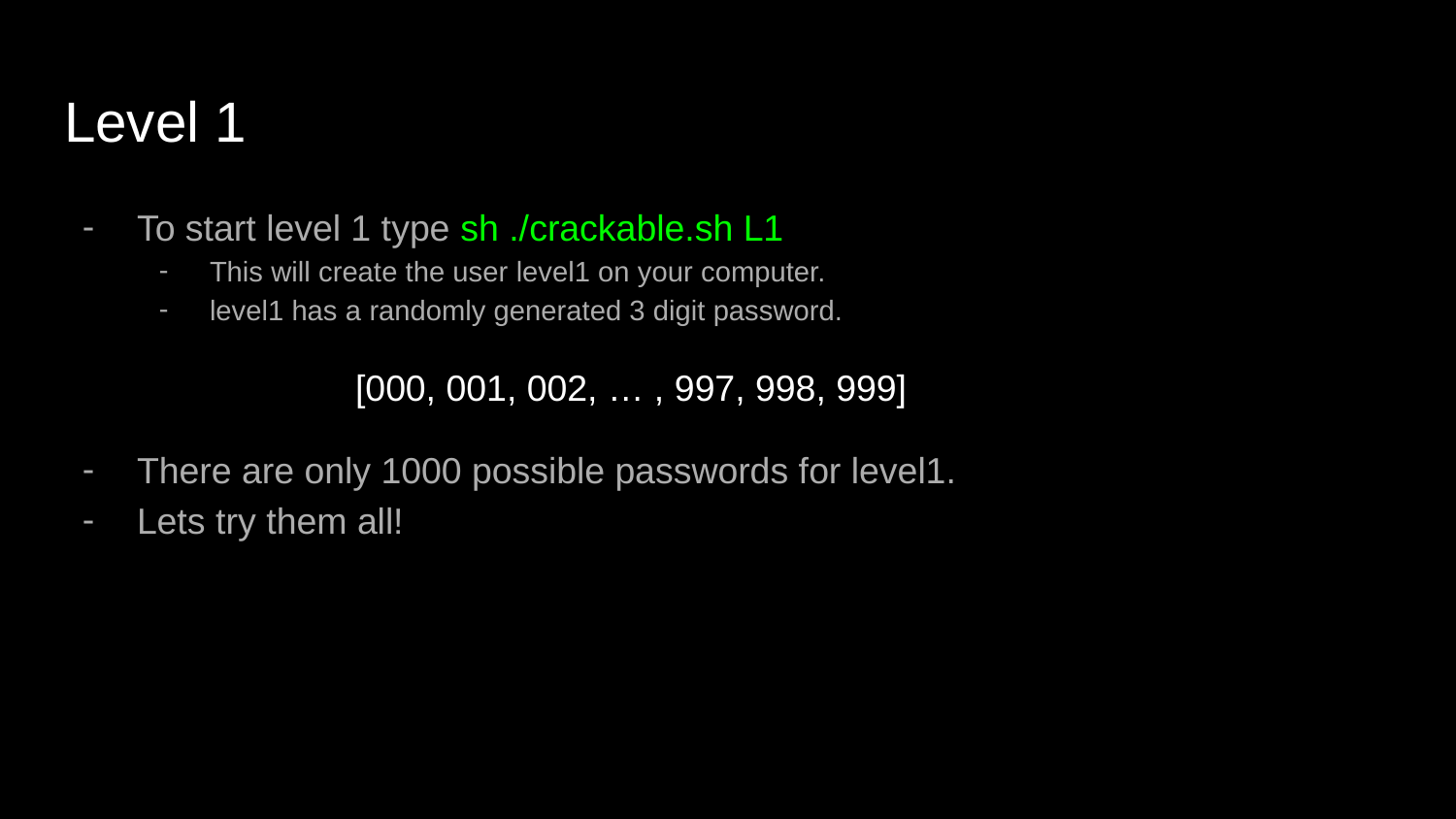

# Level 1
To start level 1 type sh ./crackable.sh L1
This will create the user level1 on your computer.
level1 has a randomly generated 3 digit password.
		[000, 001, 002, … , 997, 998, 999]
There are only 1000 possible passwords for level1.
Lets try them all!